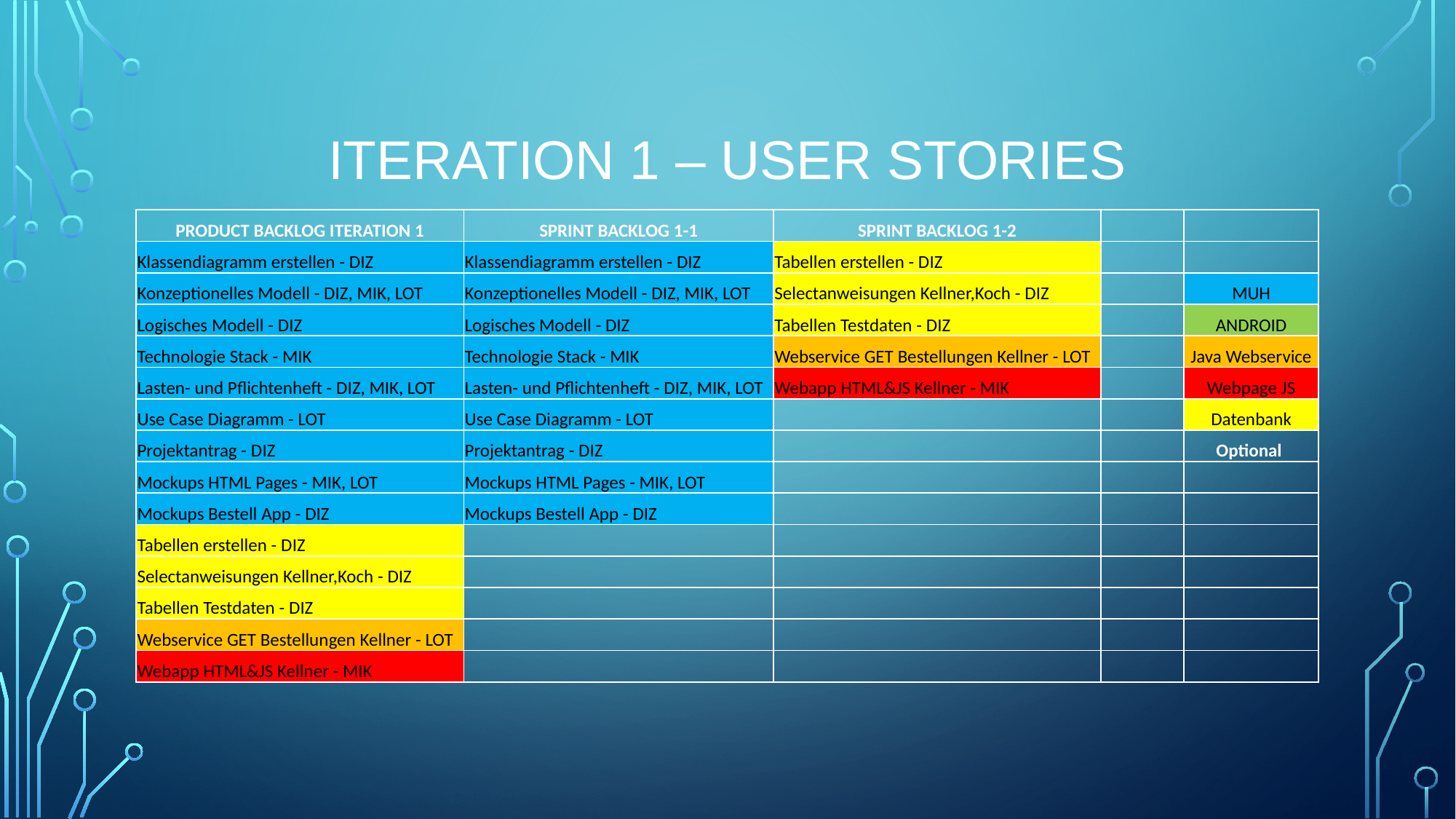

# Iteration 1 – USER STORIES
| PRODUCT BACKLOG ITERATION 1 | SPRINT BACKLOG 1-1 | SPRINT BACKLOG 1-2 |  |  |
| --- | --- | --- | --- | --- |
| Klassendiagramm erstellen - DIZ | Klassendiagramm erstellen - DIZ | Tabellen erstellen - DIZ |  |  |
| Konzeptionelles Modell - DIZ, MIK, LOT | Konzeptionelles Modell - DIZ, MIK, LOT | Selectanweisungen Kellner,Koch - DIZ |  | MUH |
| Logisches Modell - DIZ | Logisches Modell - DIZ | Tabellen Testdaten - DIZ |  | ANDROID |
| Technologie Stack - MIK | Technologie Stack - MIK | Webservice GET Bestellungen Kellner - LOT |  | Java Webservice |
| Lasten- und Pflichtenheft - DIZ, MIK, LOT | Lasten- und Pflichtenheft - DIZ, MIK, LOT | Webapp HTML&JS Kellner - MIK |  | Webpage JS |
| Use Case Diagramm - LOT | Use Case Diagramm - LOT |  |  | Datenbank |
| Projektantrag - DIZ | Projektantrag - DIZ |  |  | Optional |
| Mockups HTML Pages - MIK, LOT | Mockups HTML Pages - MIK, LOT |  |  |  |
| Mockups Bestell App - DIZ | Mockups Bestell App - DIZ |  |  |  |
| Tabellen erstellen - DIZ |  |  |  |  |
| Selectanweisungen Kellner,Koch - DIZ |  |  |  |  |
| Tabellen Testdaten - DIZ |  |  |  |  |
| Webservice GET Bestellungen Kellner - LOT |  |  |  |  |
| Webapp HTML&JS Kellner - MIK |  |  |  |  |